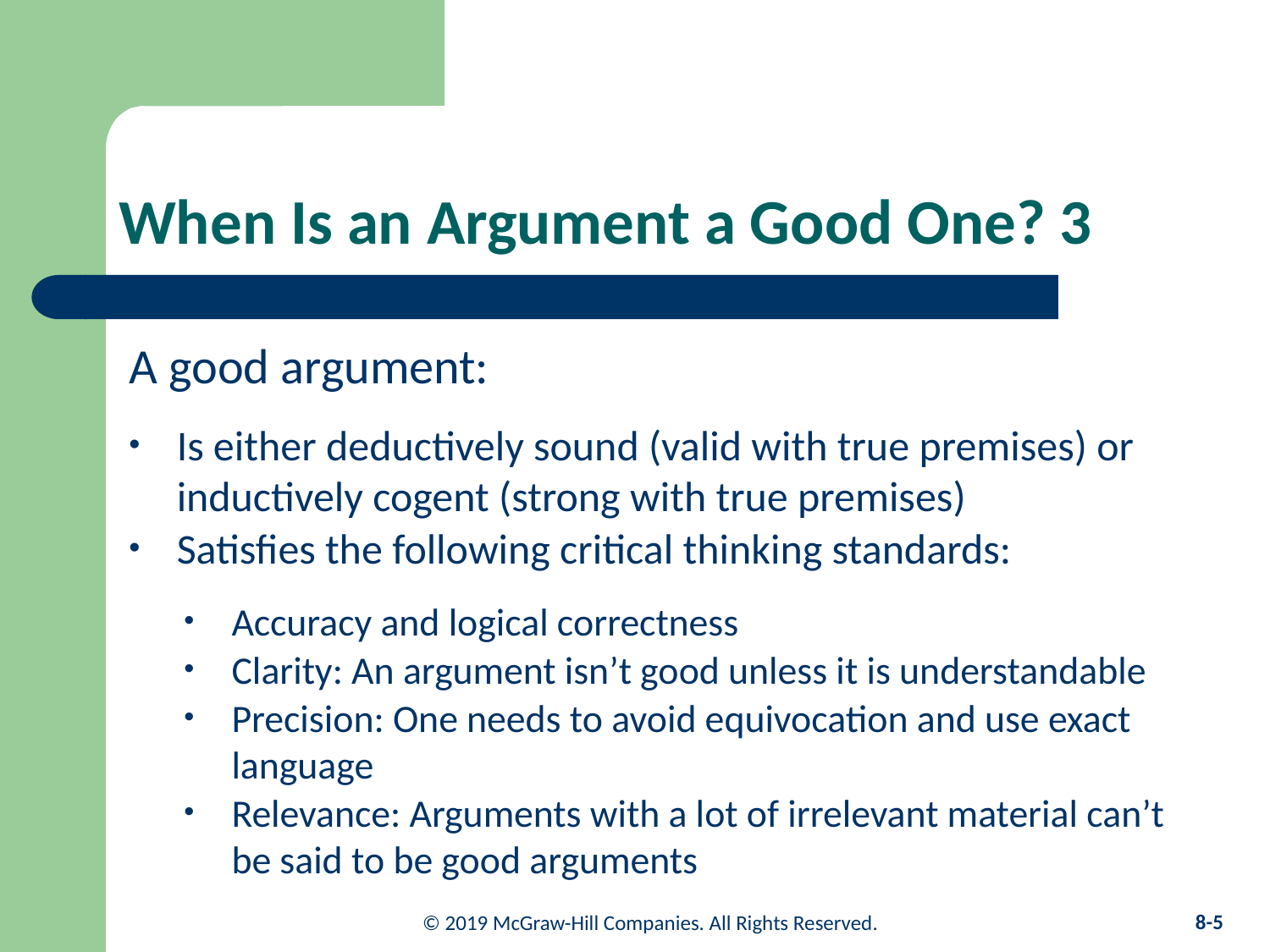

# When Is an Argument a Good One? 3
A good argument:

Is either deductively sound (valid with true premises) or inductively cogent (strong with true premises)
Satisfies the following critical thinking standards:

Accuracy and logical correctness
Clarity: An argument isn’t good unless it is understandable
Precision: One needs to avoid equivocation and use exact language
Relevance: Arguments with a lot of irrelevant material can’t be said to be good arguments